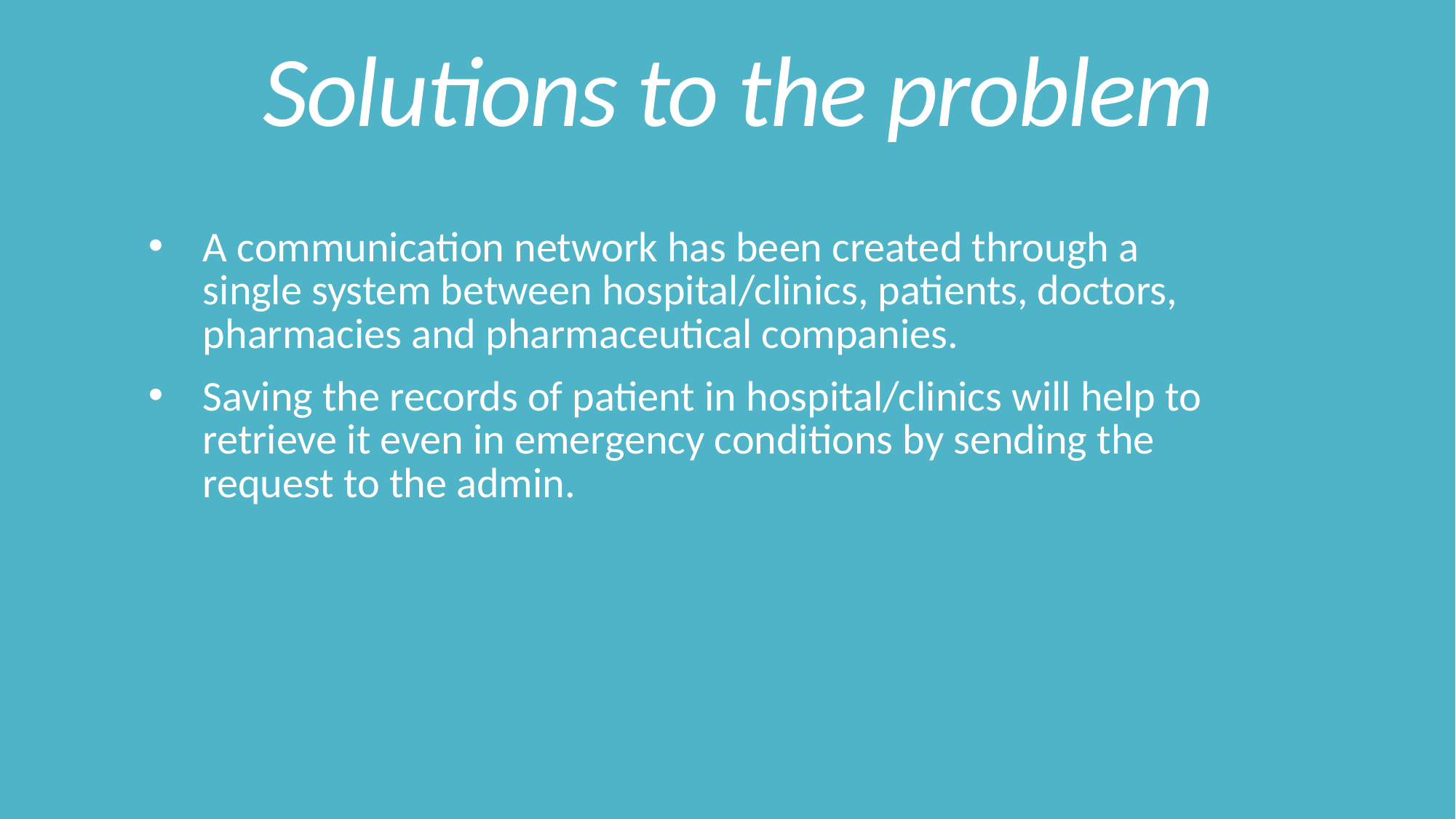

# Solutions to the problem
A communication network has been created through a single system between hospital/clinics, patients, doctors, pharmacies and pharmaceutical companies.
Saving the records of patient in hospital/clinics will help to retrieve it even in emergency conditions by sending the request to the admin.